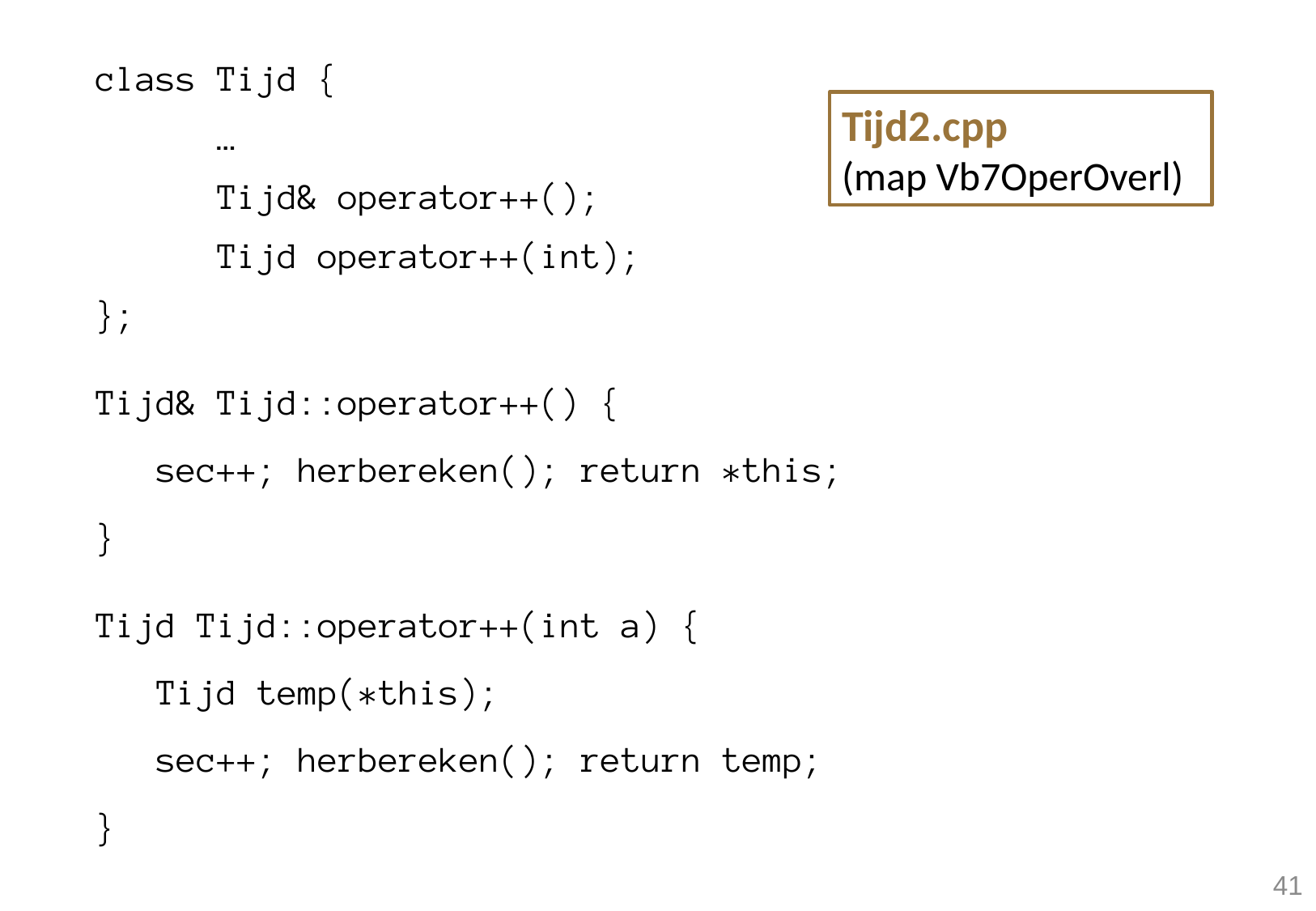

class Tijd {
      …
	Tijd& operator++();
	Tijd operator++(int);
};
Tijd& Tijd::operator++() {
   sec++; herbereken(); return *this;
}
Tijd Tijd::operator++(int a) {
   Tijd temp(*this);
   sec++; herbereken(); return temp;
}
Tijd2.cpp
(map Vb7OperOverl)
41